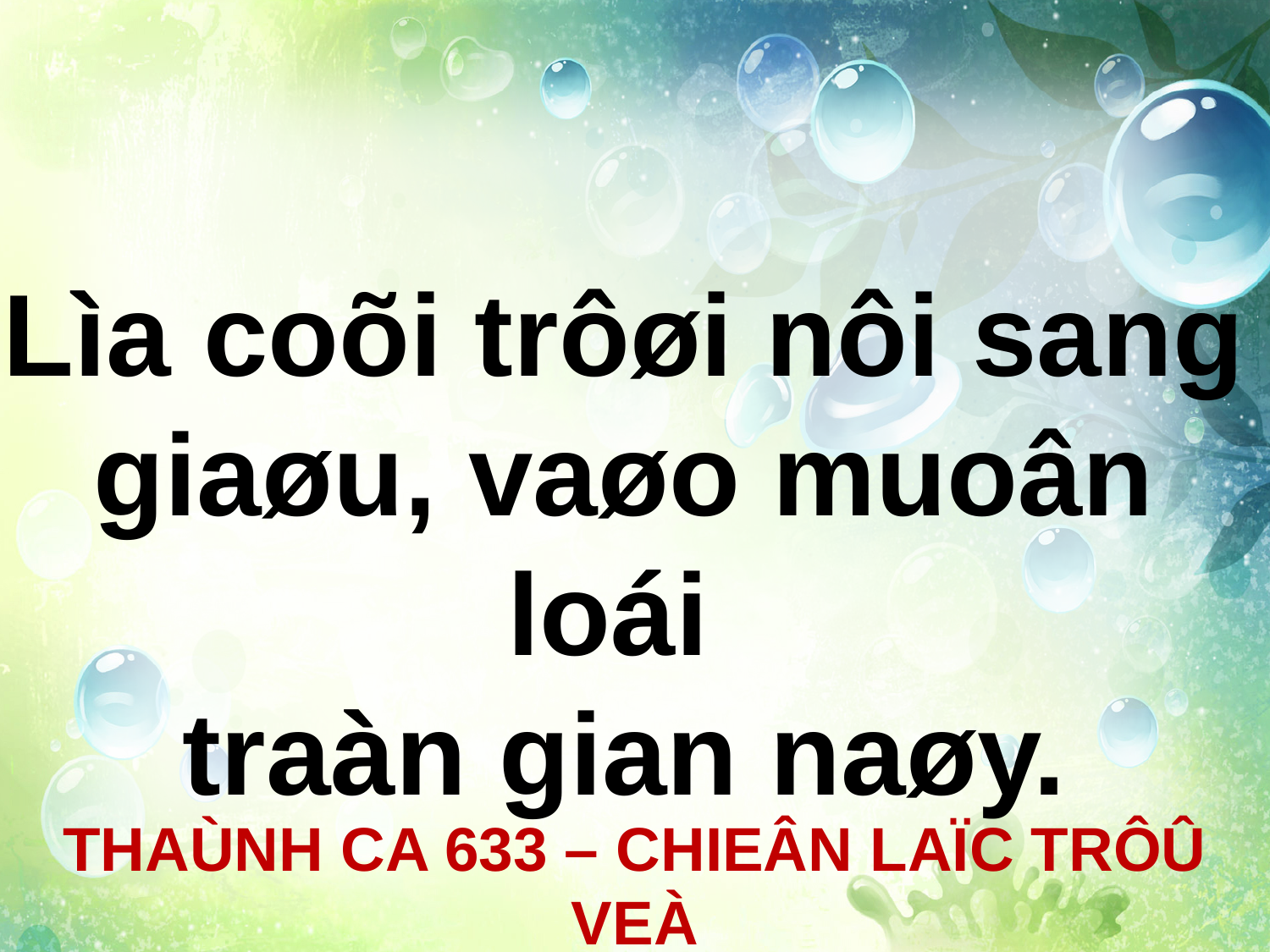

Lìa coõi trôøi nôi sang giaøu, vaøo muoân loái
traàn gian naøy.
THAÙNH CA 633 – CHIEÂN LAÏC TRÔÛ VEÀ